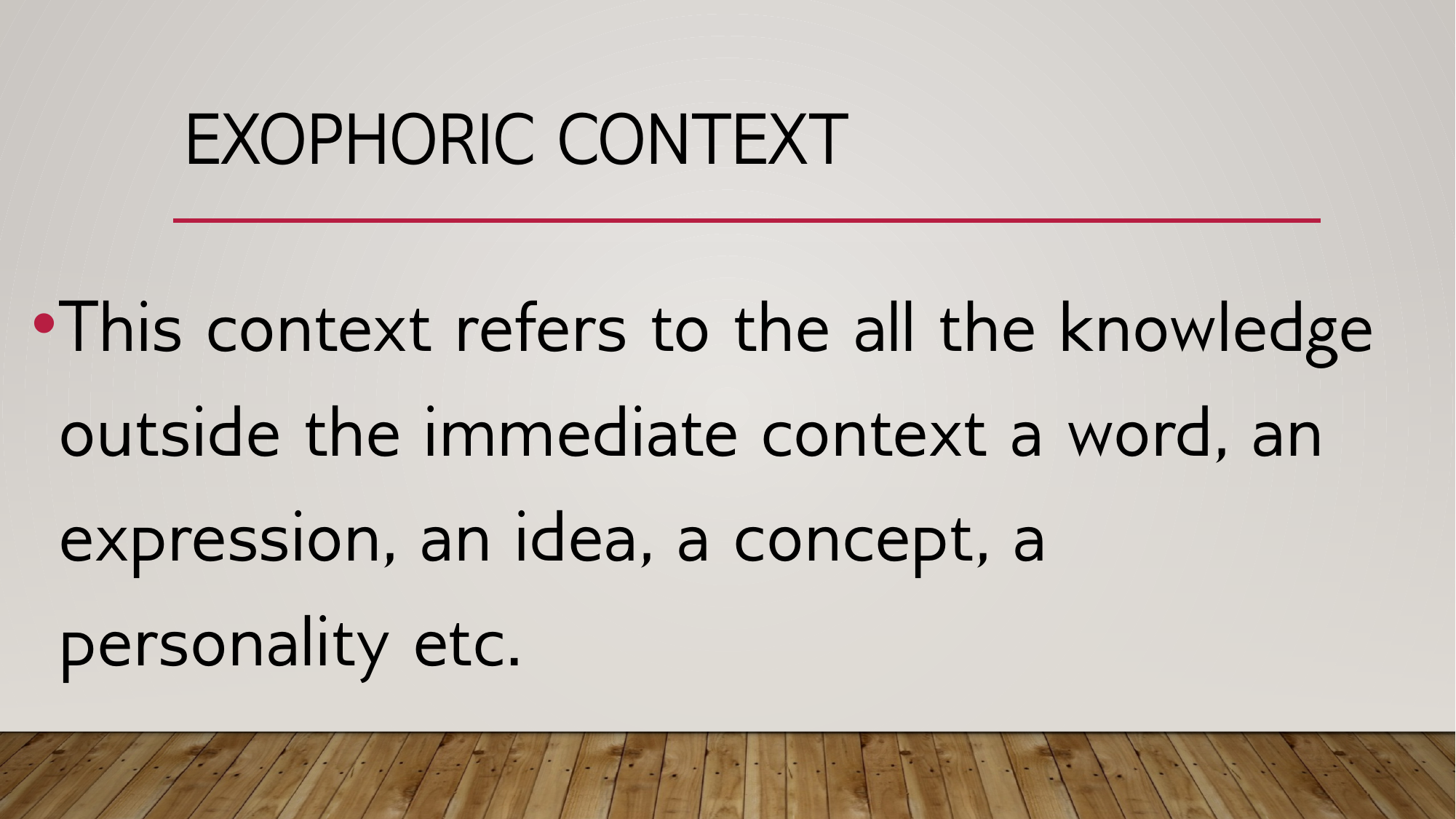

# Exophoric context
This context refers to the all the knowledge outside the immediate context a word, an expression, an idea, a concept, a personality etc.